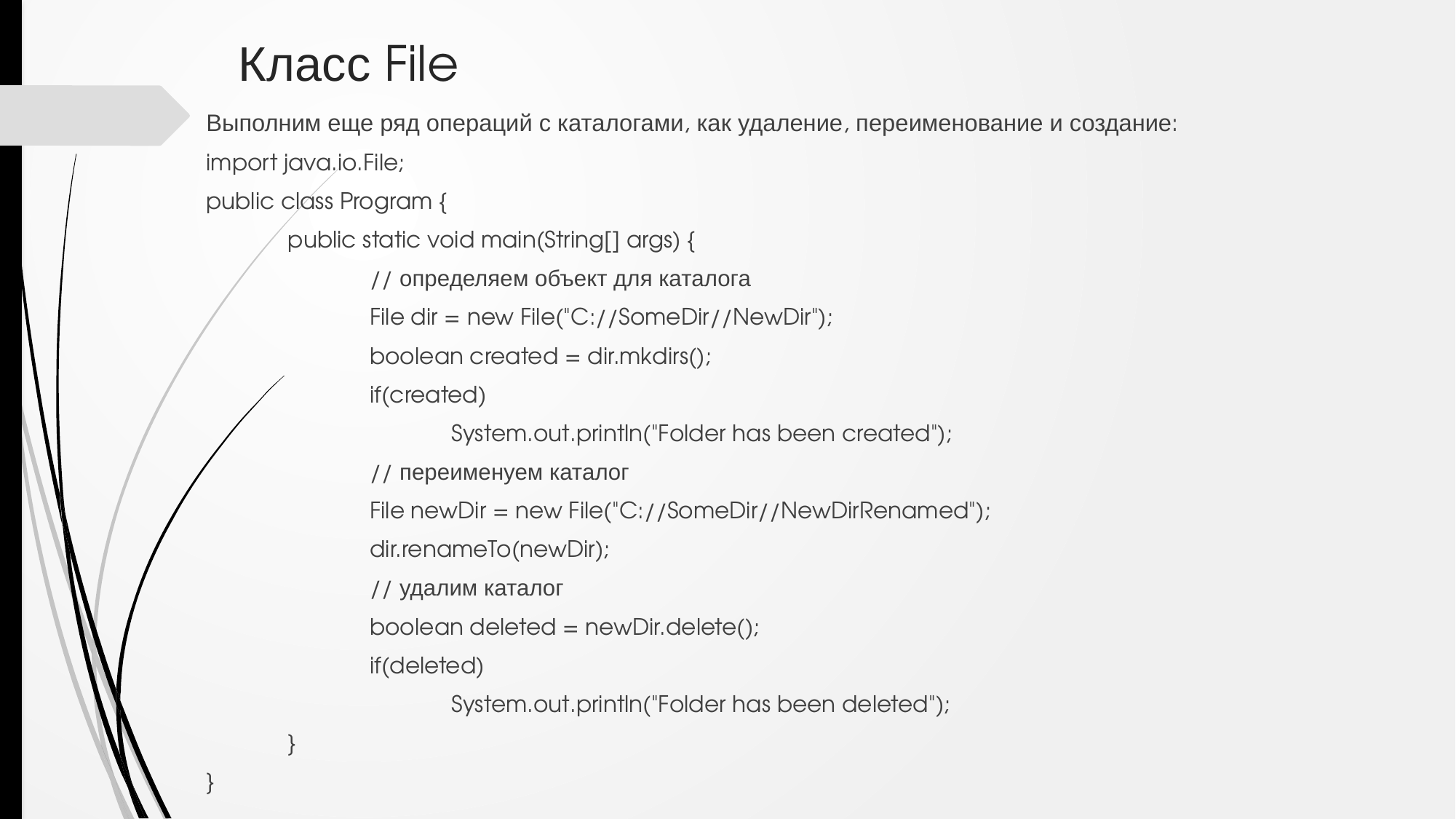

# Класс File
Выполним еще ряд операций с каталогами, как удаление, переименование и создание:
import java.io.File;
public class Program {
	public static void main(String[] args) {
		// определяем объект для каталога
		File dir = new File("C://SomeDir//NewDir");
		boolean created = dir.mkdirs();
		if(created)
			System.out.println("Folder has been created");
		// переименуем каталог
		File newDir = new File("C://SomeDir//NewDirRenamed");
		dir.renameTo(newDir);
		// удалим каталог
		boolean deleted = newDir.delete();
		if(deleted)
			System.out.println("Folder has been deleted");
	}
}